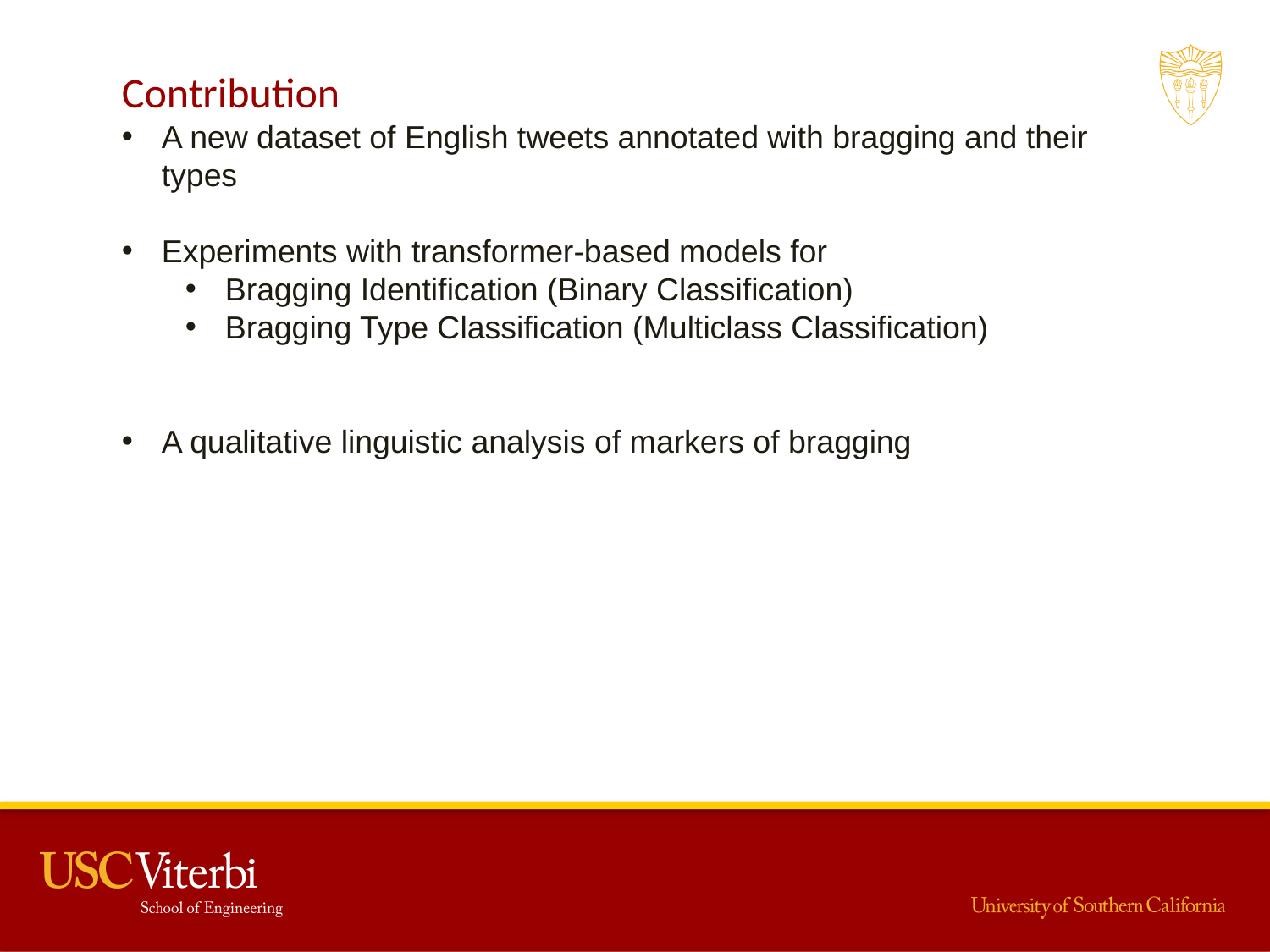

Contribution
A new dataset of English tweets annotated with bragging and their types
Experiments with transformer-based models for
Bragging Identification (Binary Classification)
Bragging Type Classification (Multiclass Classification)

A qualitative linguistic analysis of markers of bragging